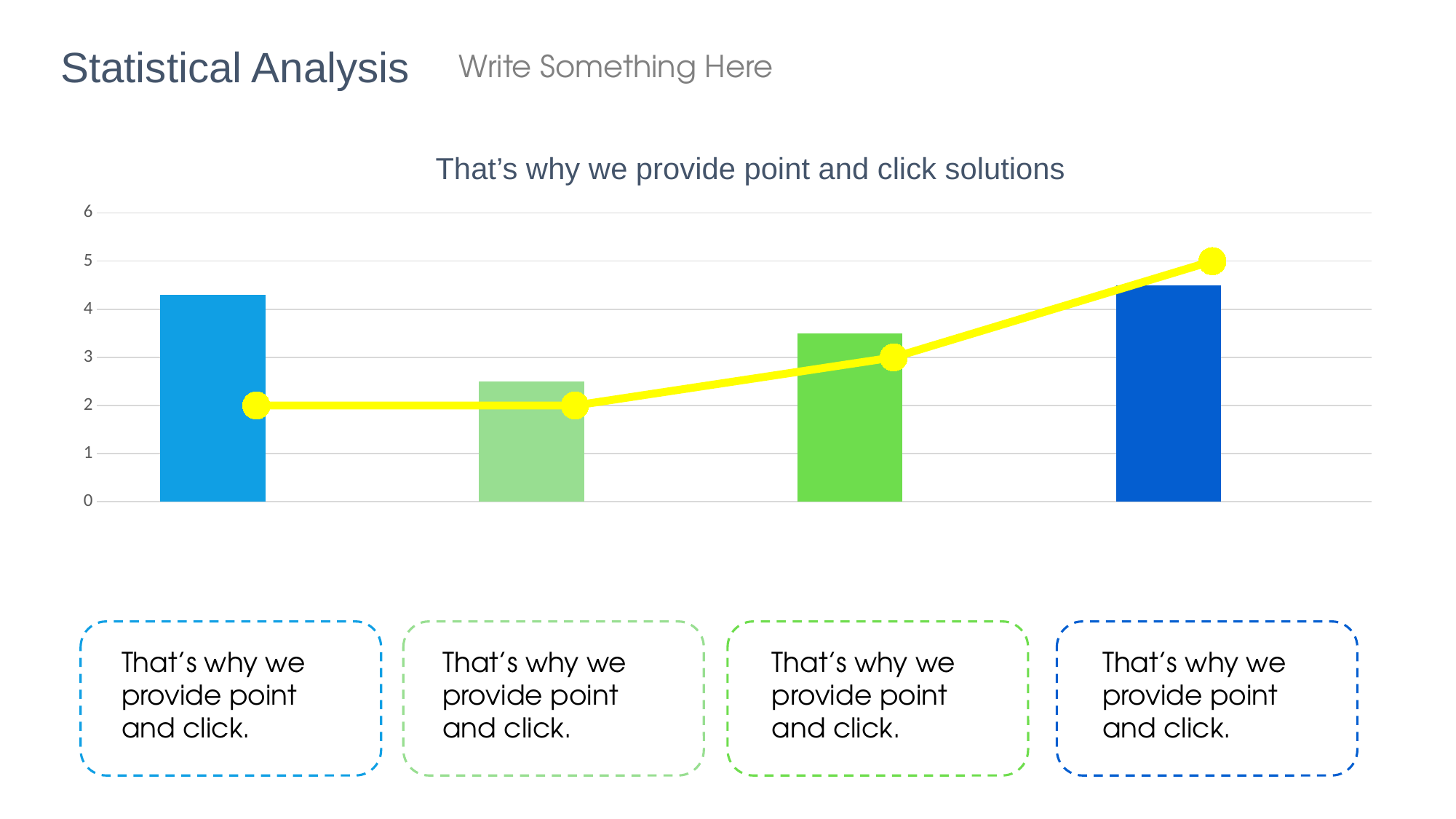

Statistical Analysis
Write Something Here
That’s why we provide point and click solutions

### Chart

| Category | Series 1 | Column1 | Series 3 |
|---|---|---|---|
| Category 1 | 4.3 | None | 2.0 |
| Category 2 | 2.5 | None | 2.0 |
| Category 3 | 3.5 | None | 3.0 |
| Category 4 | 4.5 | None | 5.0 |

That’s why we provide point and click.
That’s why we provide point and click.
That’s why we provide point and click.
That’s why we provide point and click.